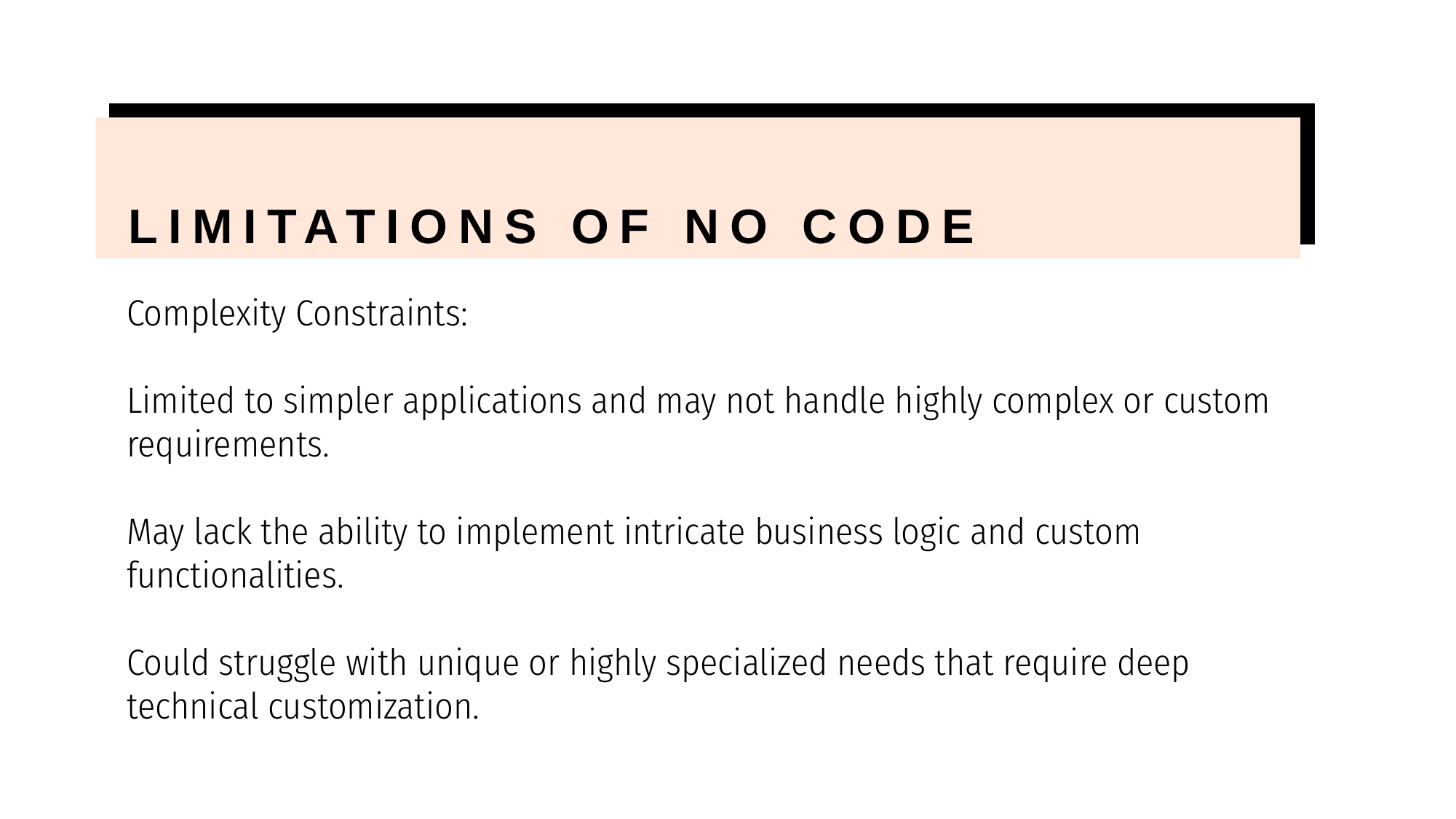

# Limitations of no code
Complexity Constraints:

Limited to simpler applications and may not handle highly complex or custom requirements.

May lack the ability to implement intricate business logic and custom functionalities.

Could struggle with unique or highly specialized needs that require deep technical customization.